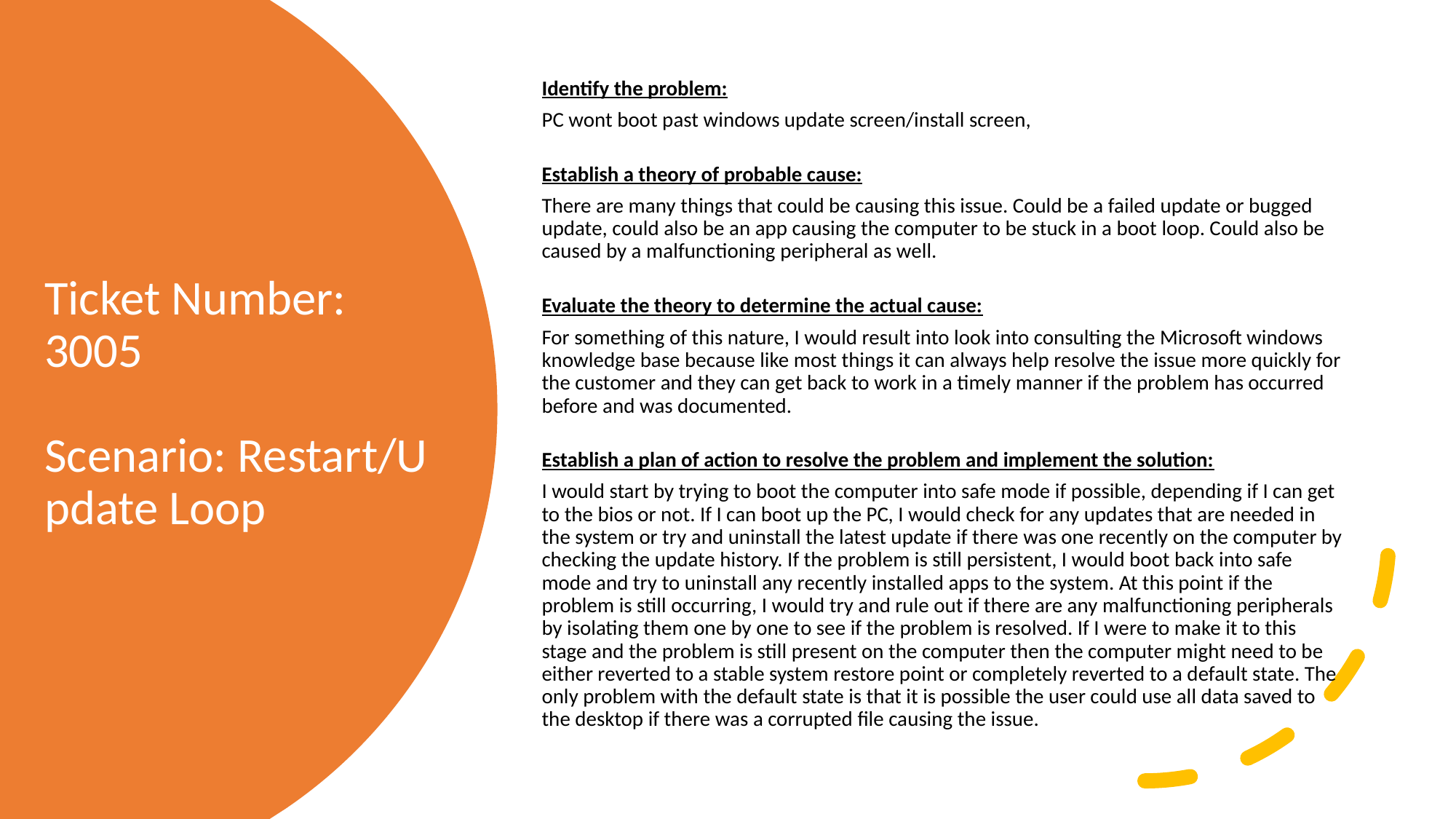

Identify the problem:
PC wont boot past windows update screen/install screen,
Establish a theory of probable cause:
There are many things that could be causing this issue. Could be a failed update or bugged update, could also be an app causing the computer to be stuck in a boot loop. Could also be caused by a malfunctioning peripheral as well.
Evaluate the theory to determine the actual cause:
For something of this nature, I would result into look into consulting the Microsoft windows knowledge base because like most things it can always help resolve the issue more quickly for the customer and they can get back to work in a timely manner if the problem has occurred before and was documented.
Establish a plan of action to resolve the problem and implement the solution:
I would start by trying to boot the computer into safe mode if possible, depending if I can get to the bios or not. If I can boot up the PC, I would check for any updates that are needed in the system or try and uninstall the latest update if there was one recently on the computer by checking the update history. If the problem is still persistent, I would boot back into safe mode and try to uninstall any recently installed apps to the system. At this point if the problem is still occurring, I would try and rule out if there are any malfunctioning peripherals by isolating them one by one to see if the problem is resolved. If I were to make it to this stage and the problem is still present on the computer then the computer might need to be either reverted to a stable system restore point or completely reverted to a default state. The only problem with the default state is that it is possible the user could use all data saved to the desktop if there was a corrupted file causing the issue.
# Ticket Number: 3005 Scenario: Restart/Update Loop